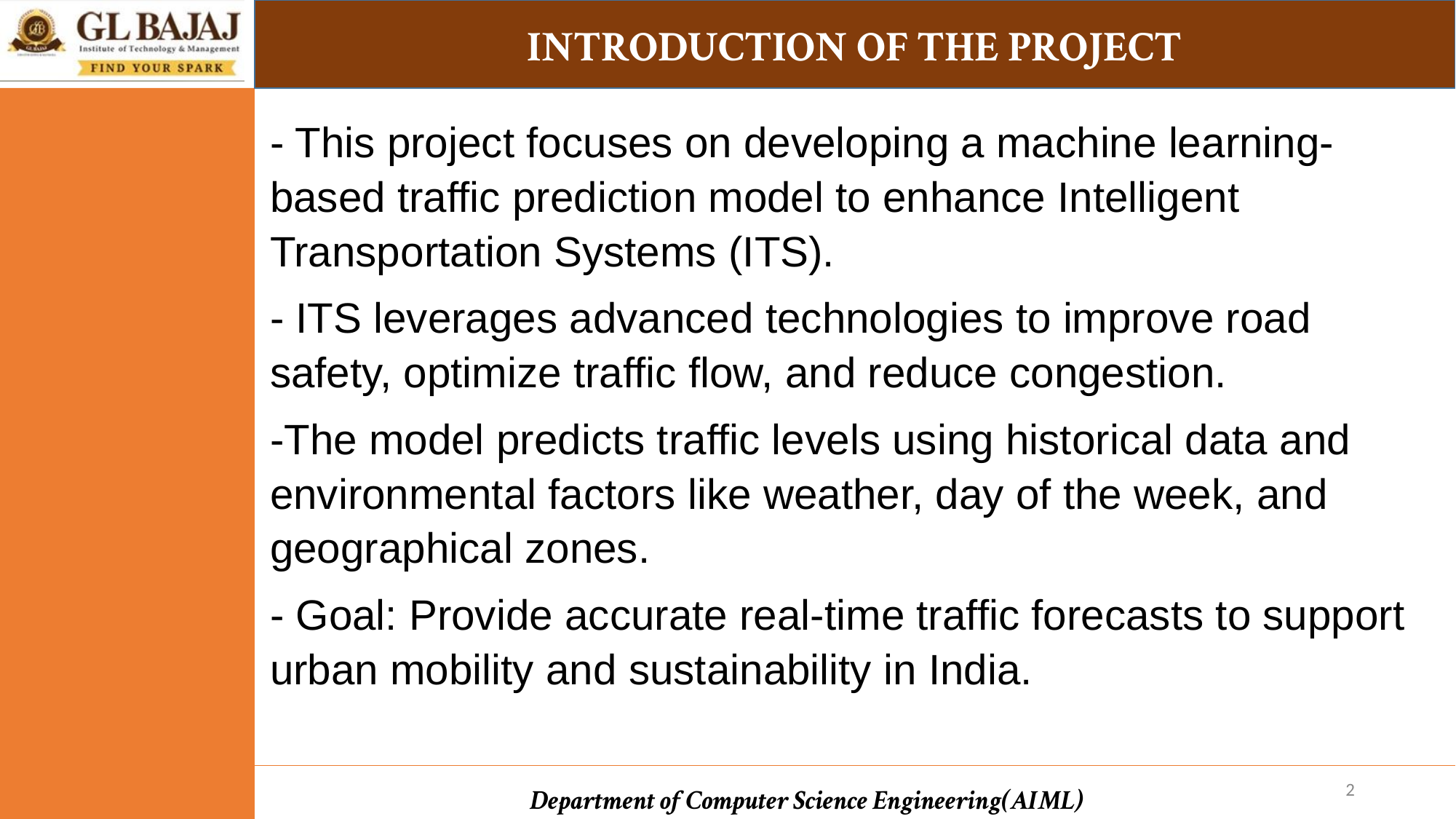

INTRODUCTION OF THE PROJECT

- This project focuses on developing a machine learning-based traffic prediction model to enhance Intelligent Transportation Systems (ITS).
- ITS leverages advanced technologies to improve road safety, optimize traffic flow, and reduce congestion.
-The model predicts traffic levels using historical data and environmental factors like weather, day of the week, and geographical zones.
- Goal: Provide accurate real-time traffic forecasts to support urban mobility and sustainability in India.

2
Department of Computer Science Engineering(AIML)